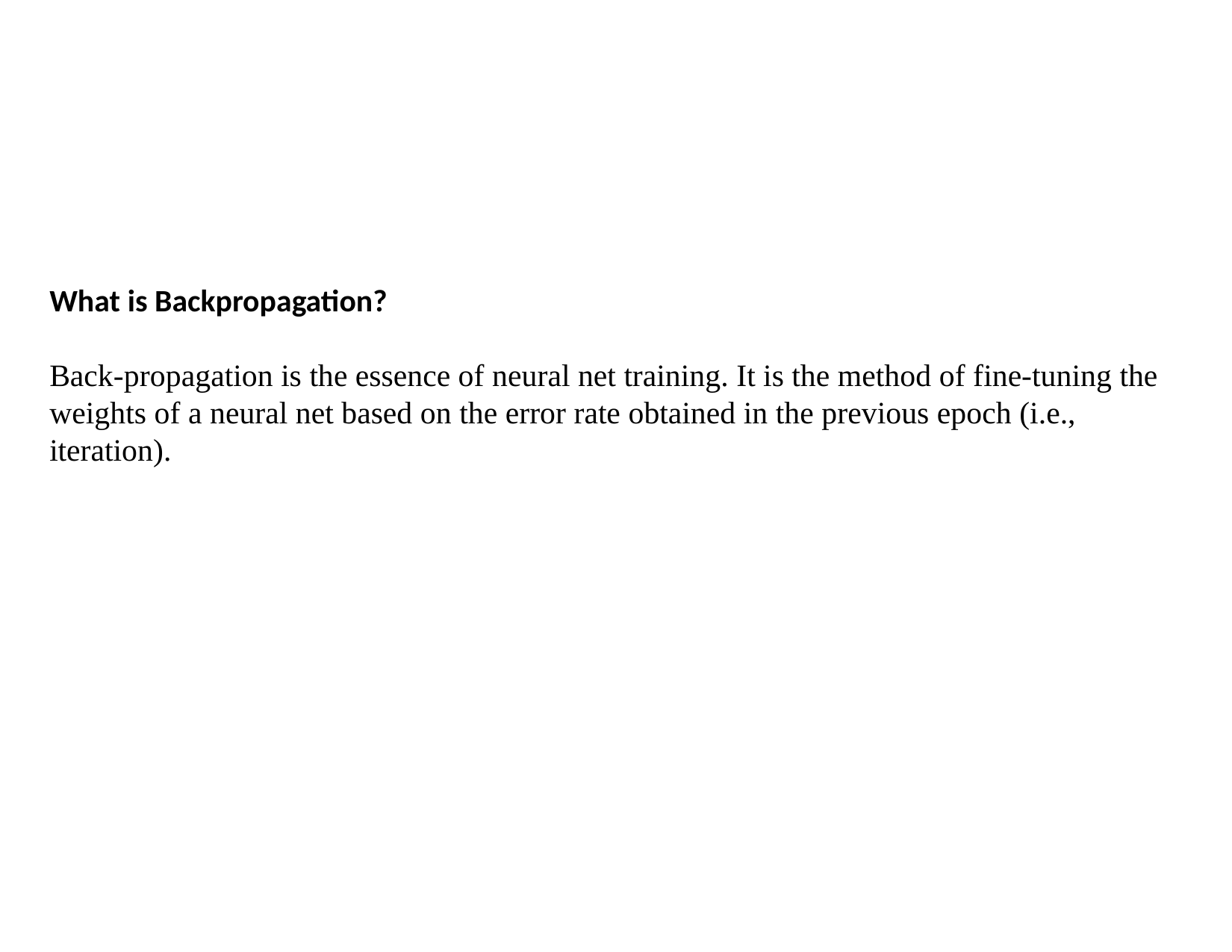

What is Backpropagation?

Back-propagation is the essence of neural net training. It is the method of fine-tuning the weights of a neural net based on the error rate obtained in the previous epoch (i.e., iteration).